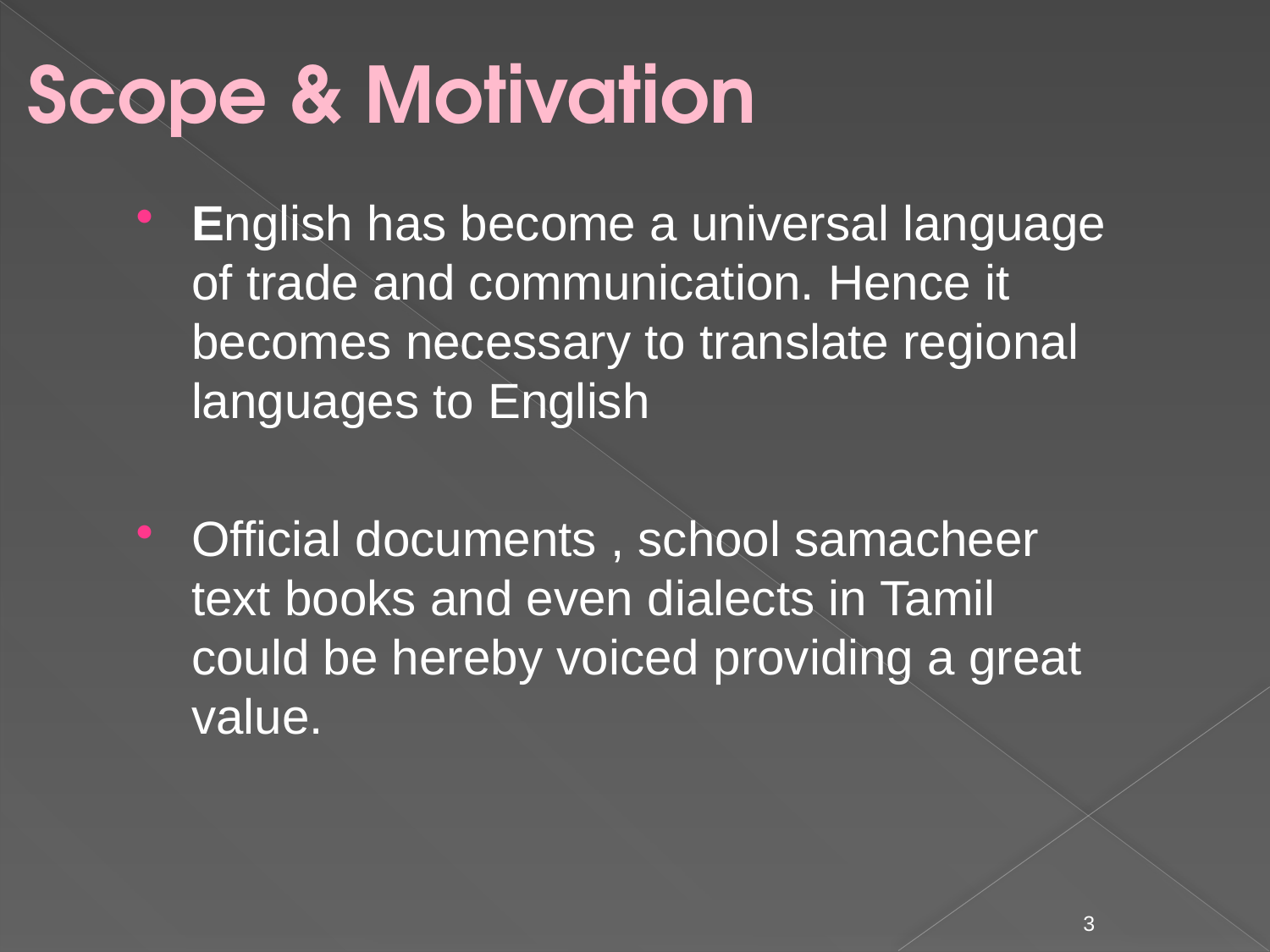

Scope & Motivation

English has become a universal language of trade and communication. Hence it becomes necessary to translate regional languages to English

Official documents , school samacheer text books and even dialects in Tamil could be hereby voiced providing a great value.

3